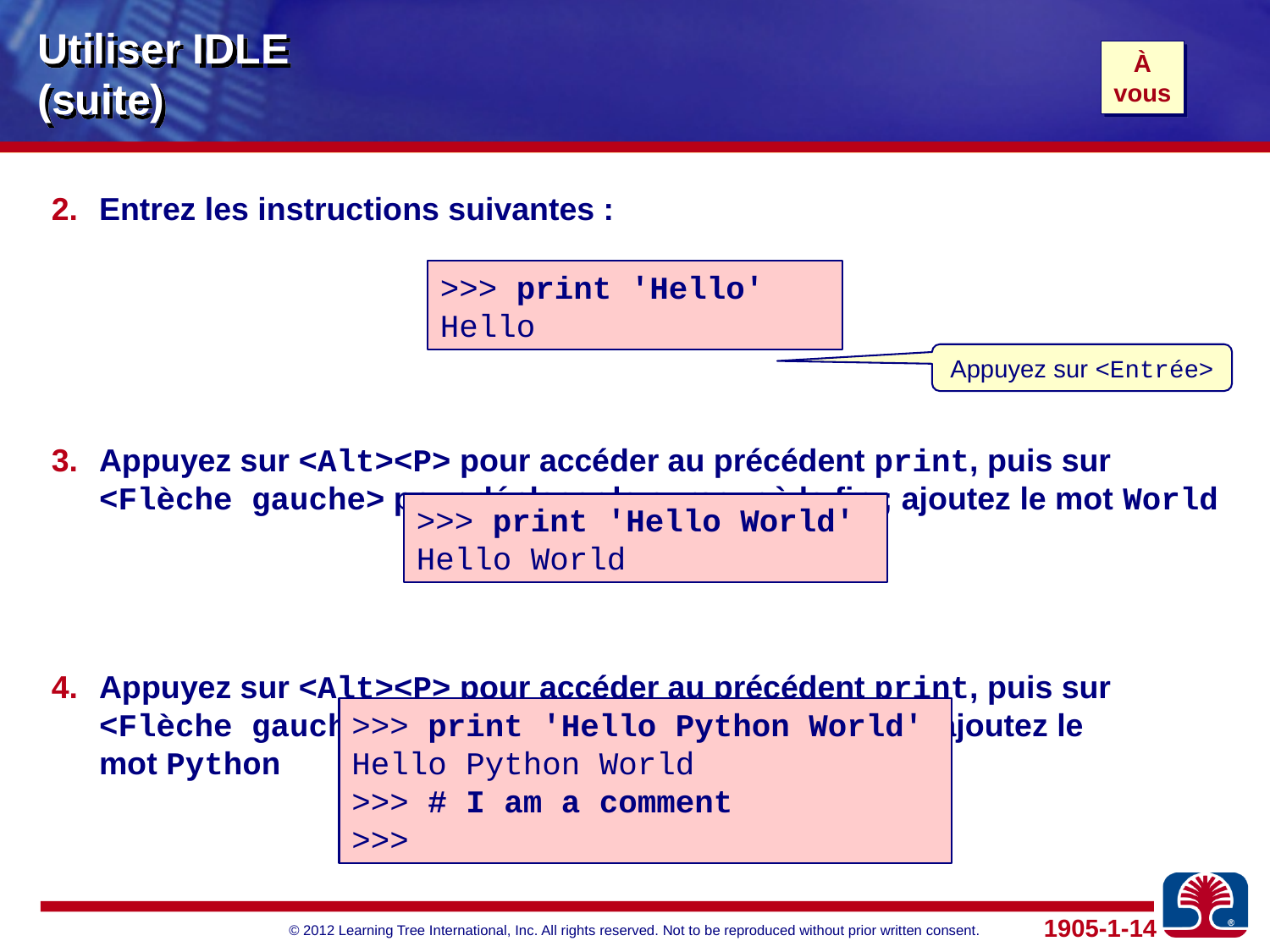

# Utiliser IDLE (suite)
À
vous
Entrez les instructions suivantes :

Appuyez sur <Alt><P> pour accéder au précédent print, puis sur <Flèche gauche> pour déplacer le curseur à la fin ; ajoutez le mot World

Appuyez sur <Alt><P> pour accéder au précédent print, puis sur <Flèche gauche> pour déplacer le curseur au milieu ; ajoutez le
mot Python
>>> print 'Hello'
Hello
Appuyez sur <Entrée>
>>> print 'Hello World'
Hello World
>>> print 'Hello Python World'
Hello Python World
>>> # I am a comment
>>>